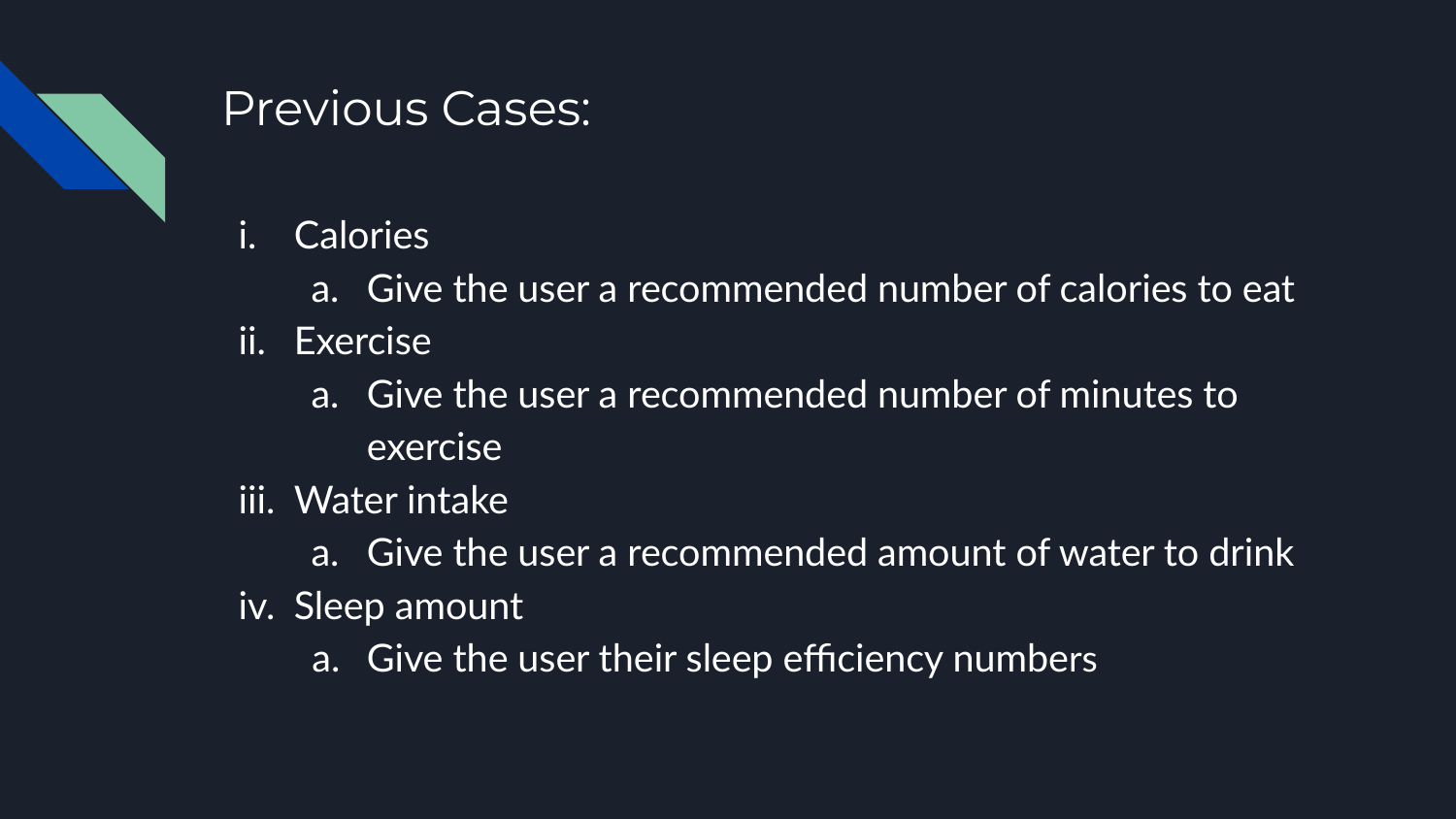

# Previous Cases:
Calories
Give the user a recommended number of calories to eat
Exercise
Give the user a recommended number of minutes to exercise
Water intake
Give the user a recommended amount of water to drink
Sleep amount
Give the user their sleep efficiency numbers